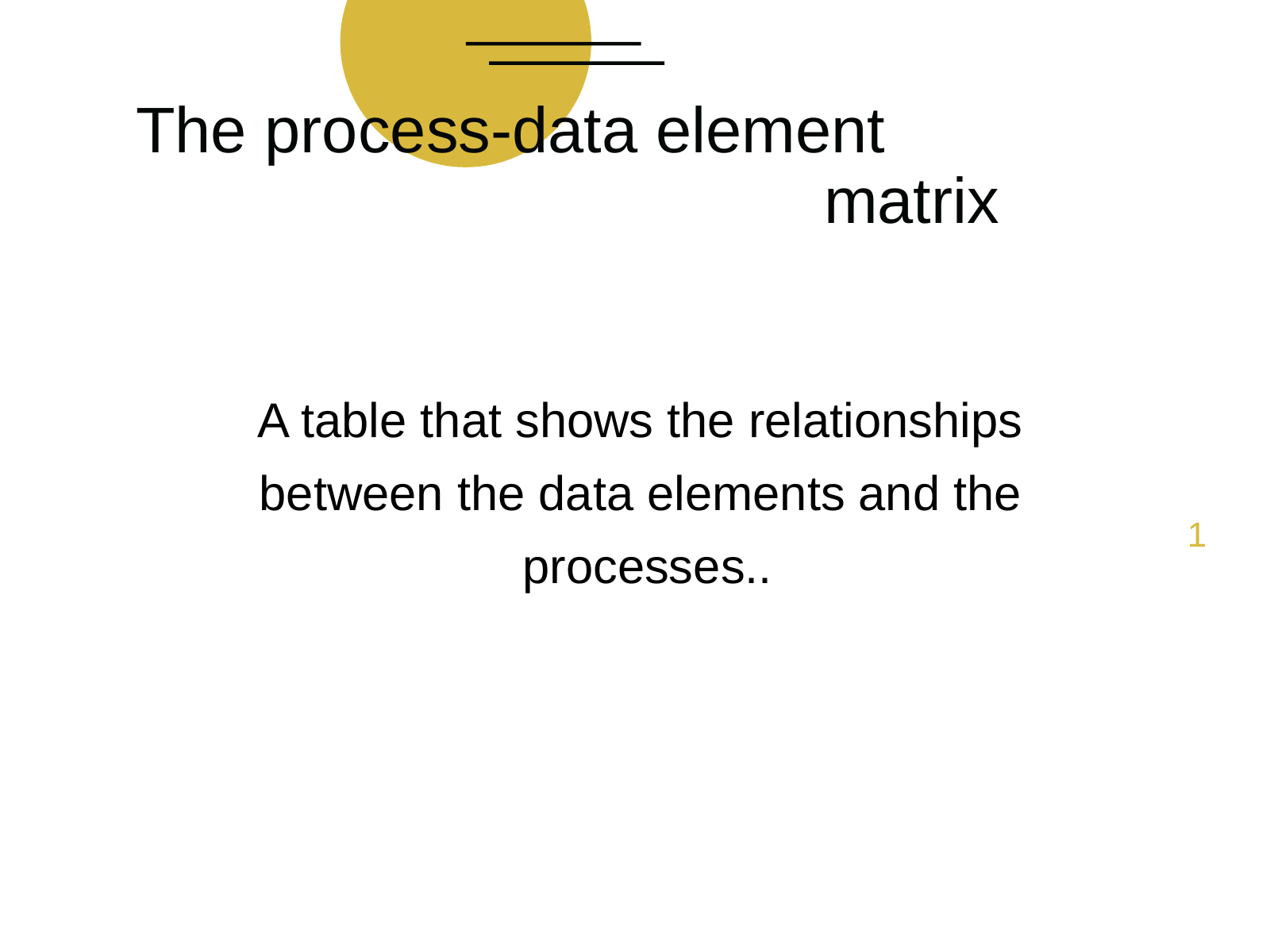

# The process-data element
matrix
A table that shows the relationships  between the data elements and the  processes..
1